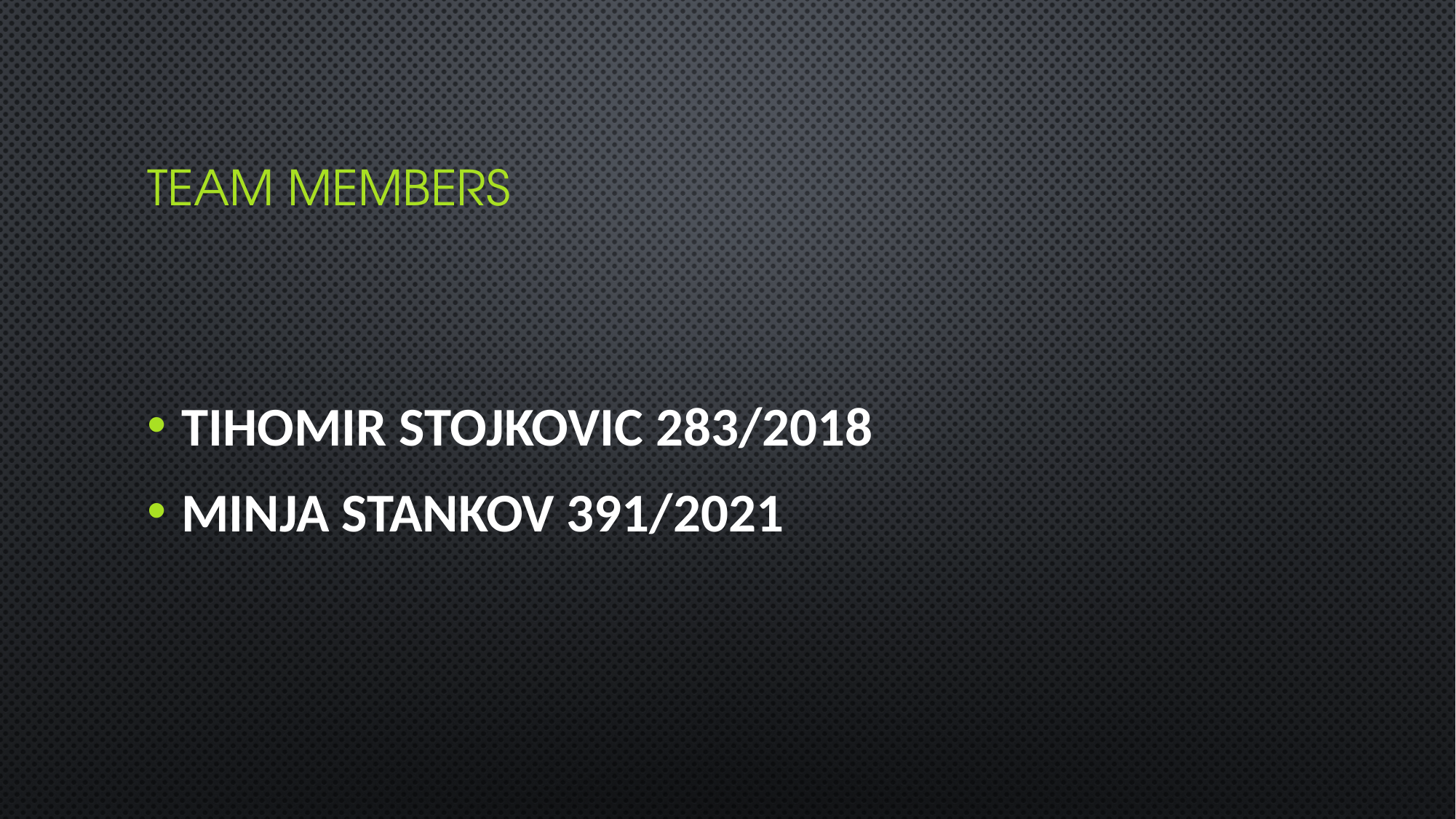

# Team members
Tihomir Stojkovic 283/2018
Minja Stankov 391/2021